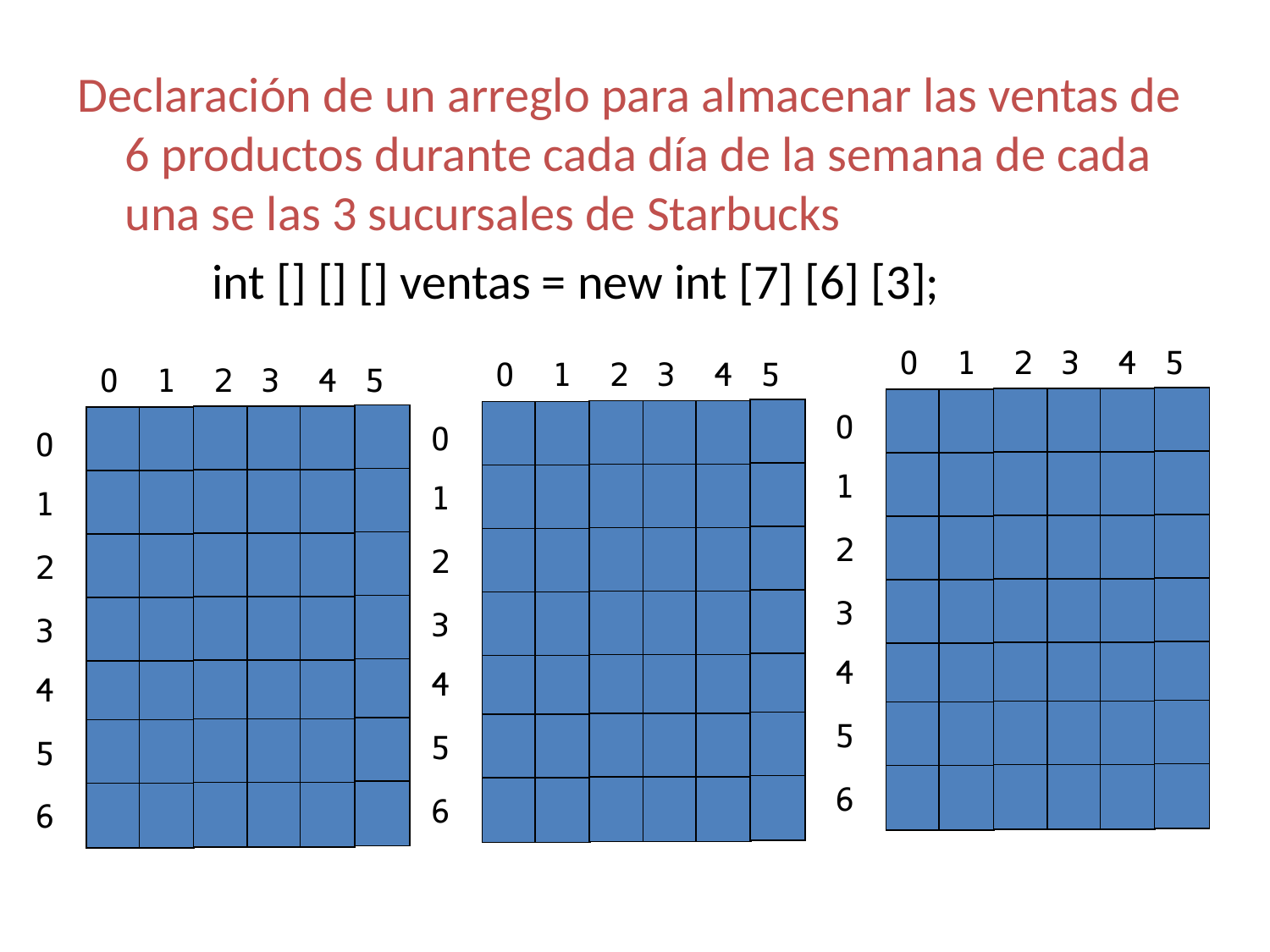

Declaración de un arreglo para almacenar las ventas de 6 productos durante cada día de la semana de cada una se las 3 sucursales de Starbucks
            int [] [] [] ventas = new int [7] [6] [3];

0    1    2   3    4   5

0

1

2

3

4

5

6

0    1    2   3    4   5

0

1

2

3

4

5

6

0    1    2   3    4   5

0

1

2

3

4

5

6